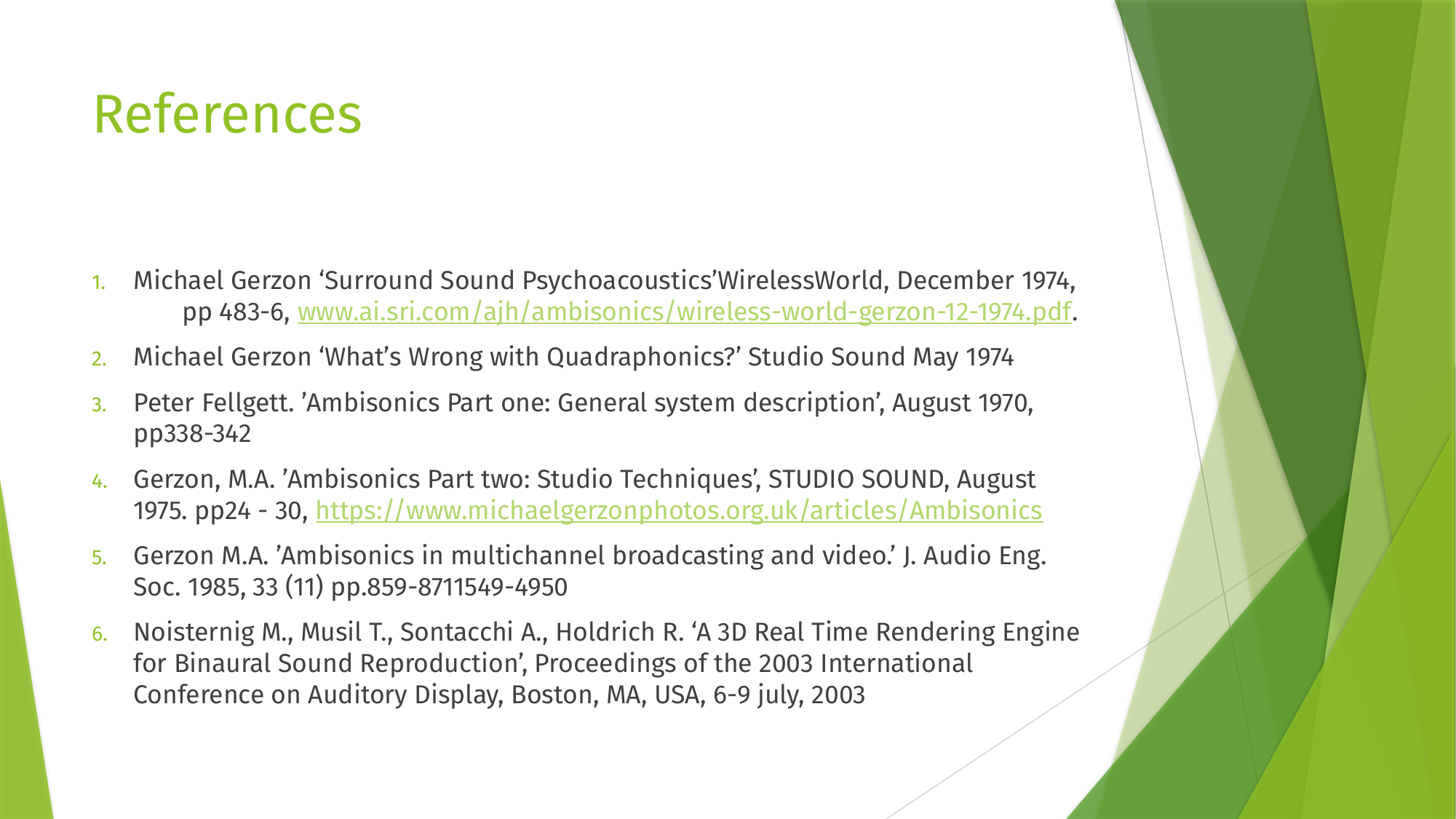

# References
Michael Gerzon ‘Surround Sound Psychoacoustics’WirelessWorld, December 1974,          pp 483-6, www.ai.sri.com/ajh/ambisonics/wireless-world-gerzon-12-1974.pdf.
Michael Gerzon ‘What’s Wrong with Quadraphonics?’ Studio Sound May 1974
Peter Fellgett. ’Ambisonics Part one: General system description’, August 1970, pp338-342
Gerzon, M.A. ’Ambisonics Part two: Studio Techniques’, STUDIO SOUND, August 1975. pp24 - 30, https://www.michaelgerzonphotos.org.uk/articles/Ambisonics
Gerzon M.A. ’Ambisonics in multichannel broadcasting and video.’ J. Audio Eng. Soc. 1985, 33 (11) pp.859-8711549-4950
Noisternig M., Musil T., Sontacchi A., Holdrich R. ‘A 3D Real Time Rendering Engine for Binaural Sound Reproduction’, Proceedings of the 2003 International Conference on Auditory Display, Boston, MA, USA, 6-9 july, 2003